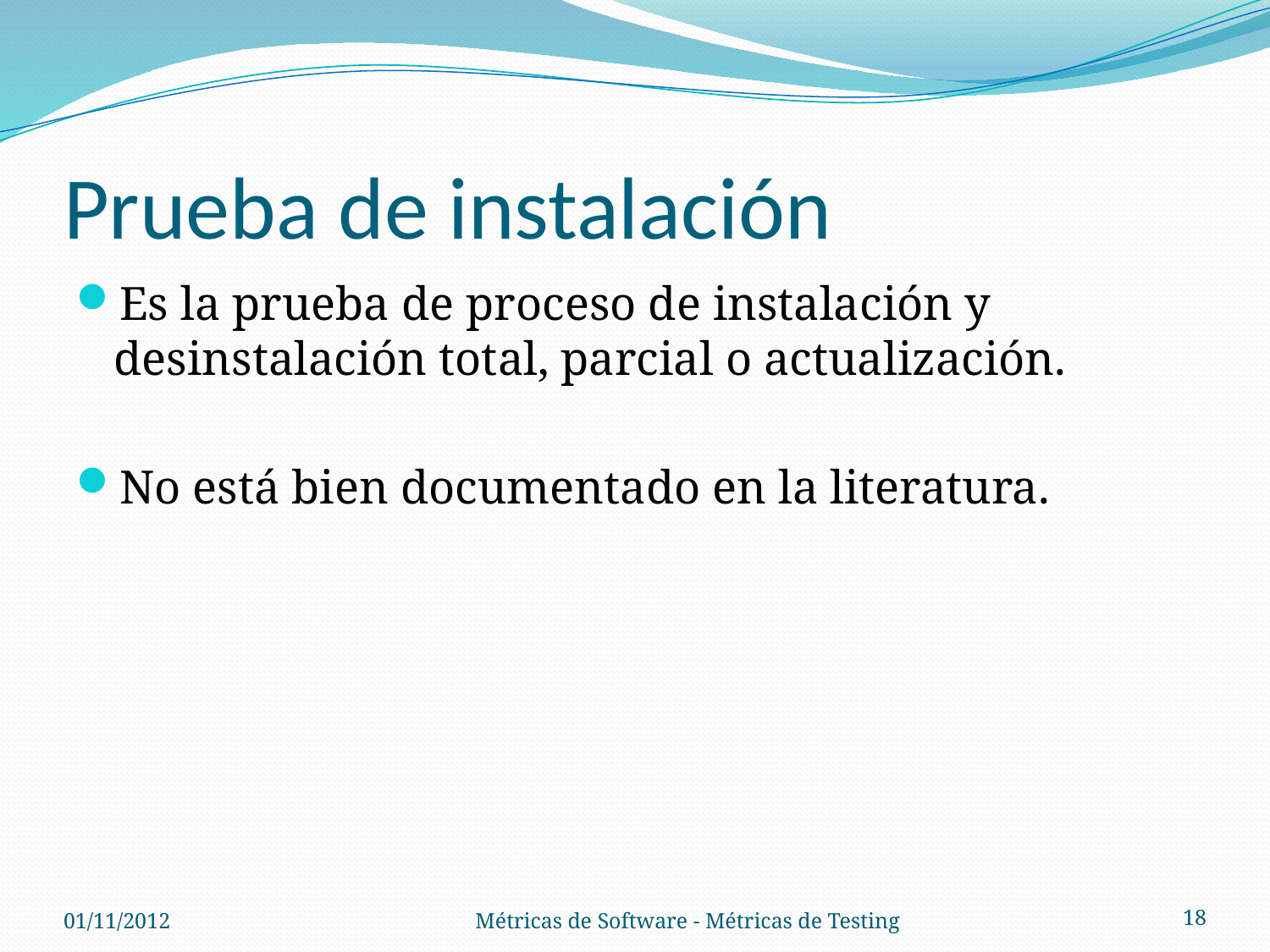

# Prueba de instalación
Es la prueba de proceso de instalación y desinstalación total, parcial o actualización.

No está bien documentado en la literatura.
01/11/2012
18
Métricas de Software - Métricas de Testing